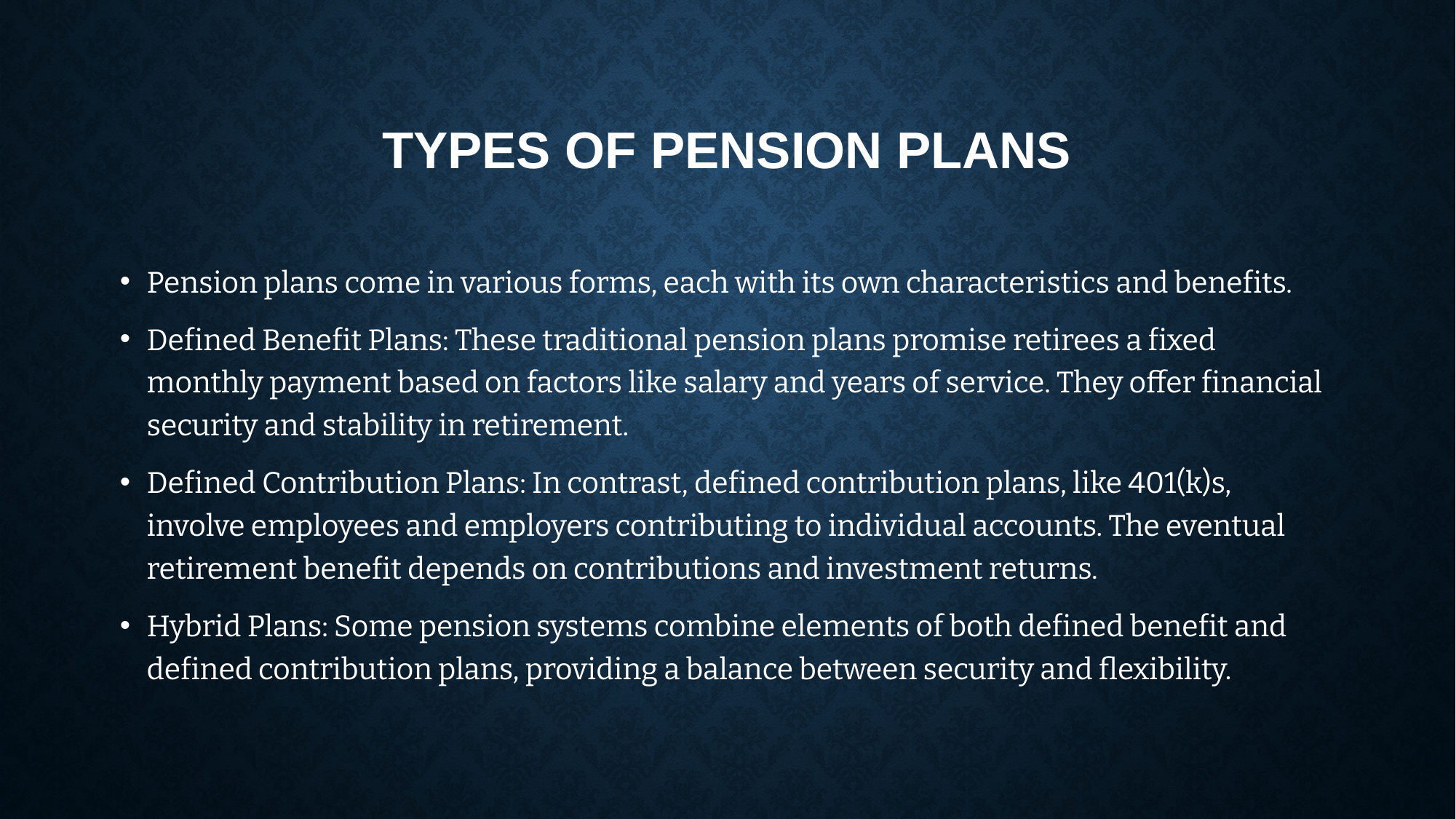

# Types of Pension Plans
Pension plans come in various forms, each with its own characteristics and benefits.
Defined Benefit Plans: These traditional pension plans promise retirees a fixed monthly payment based on factors like salary and years of service. They offer financial security and stability in retirement.
Defined Contribution Plans: In contrast, defined contribution plans, like 401(k)s, involve employees and employers contributing to individual accounts. The eventual retirement benefit depends on contributions and investment returns.
Hybrid Plans: Some pension systems combine elements of both defined benefit and defined contribution plans, providing a balance between security and flexibility.